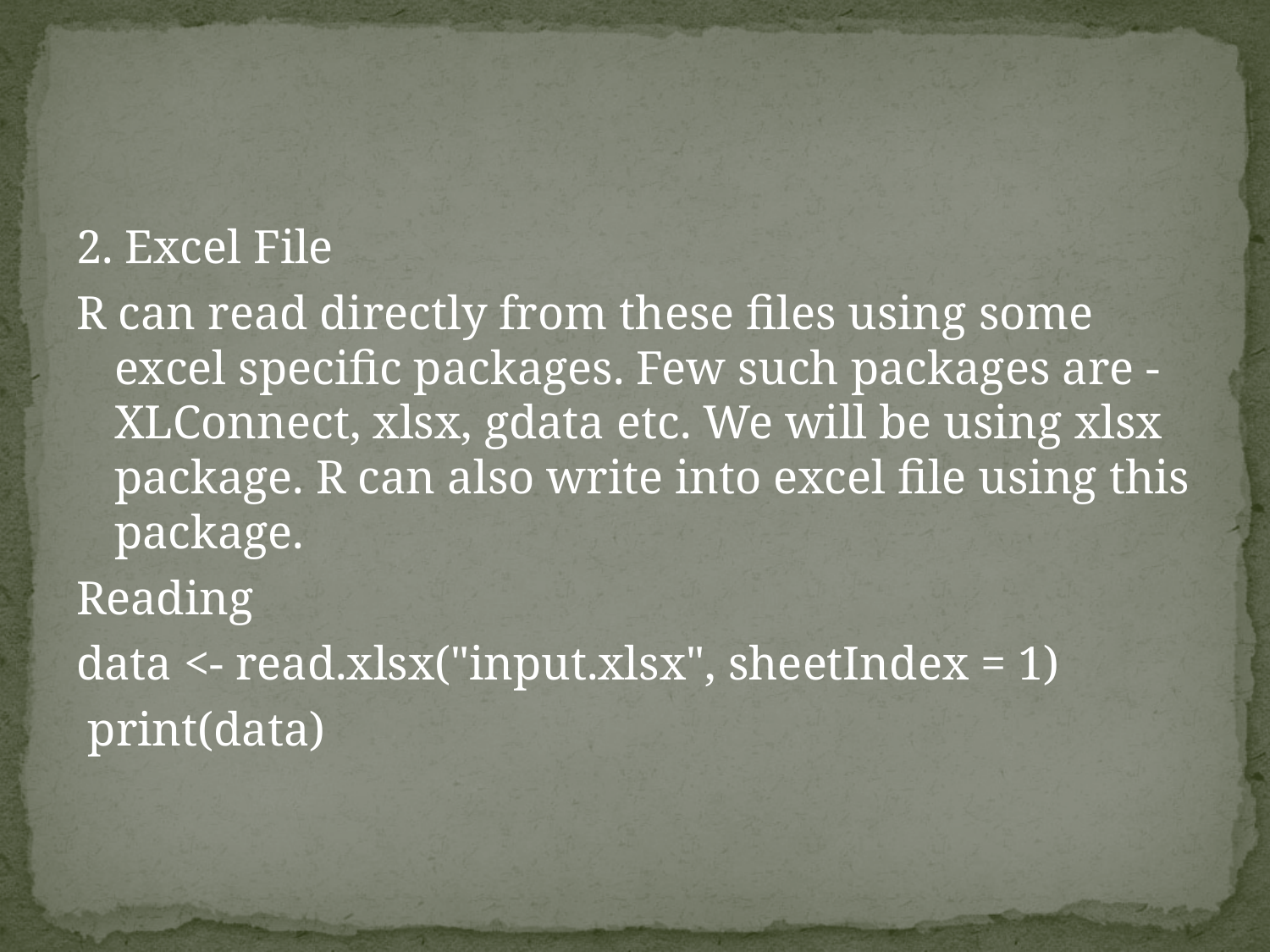

#
2. Excel File
R can read directly from these files using some excel specific packages. Few such packages are - XLConnect, xlsx, gdata etc. We will be using xlsx package. R can also write into excel file using this package.
Reading
data <- read.xlsx("input.xlsx", sheetIndex = 1)
 print(data)